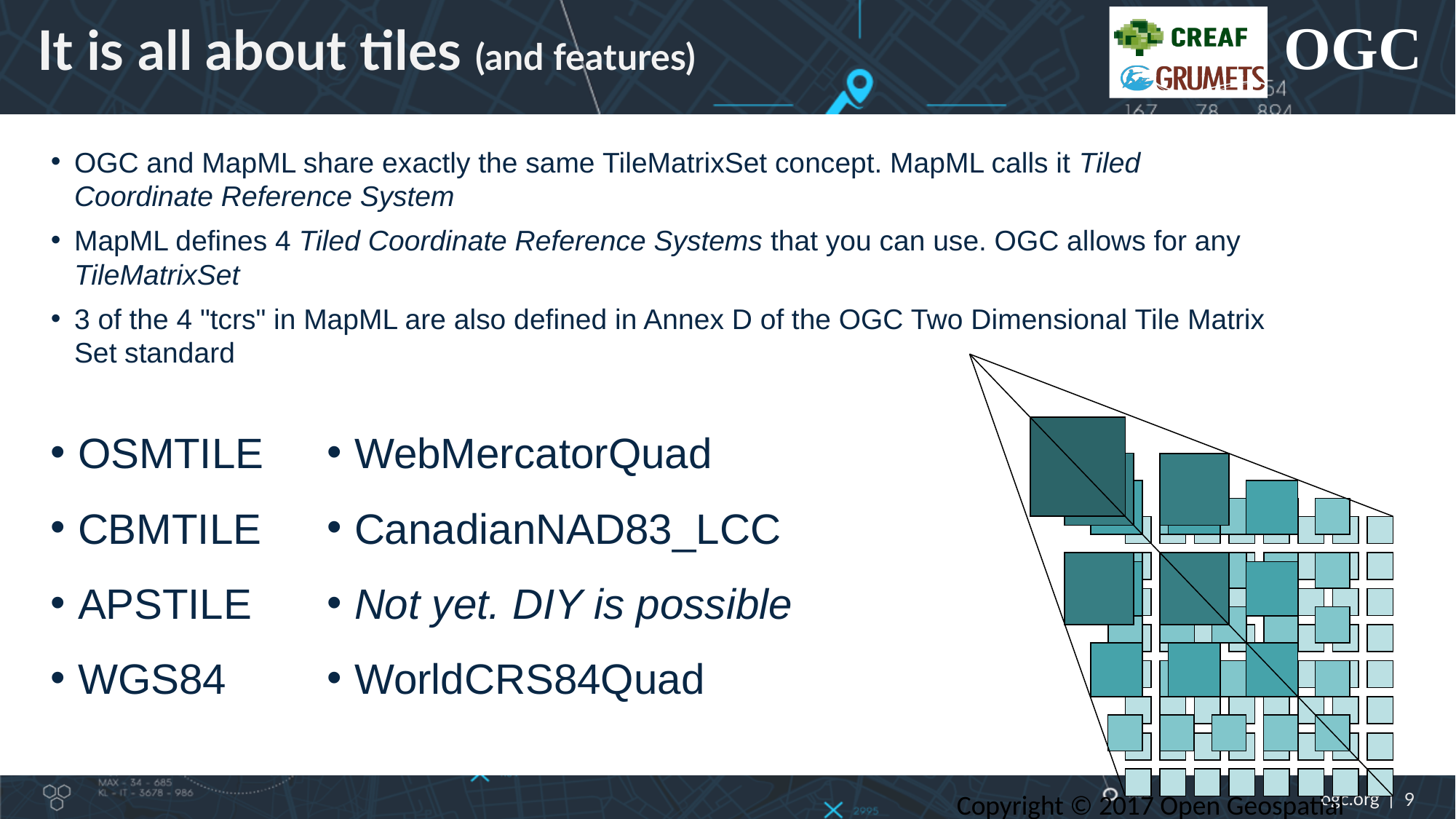

# It is all about tiles (and features)
OGC and MapML share exactly the same TileMatrixSet concept. MapML calls it Tiled Coordinate Reference System
MapML defines 4 Tiled Coordinate Reference Systems that you can use. OGC allows for any TileMatrixSet
3 of the 4 "tcrs" in MapML are also defined in Annex D of the OGC Two Dimensional Tile Matrix Set standard

OSMTILE
CBMTILE
APSTILE
WGS84
WebMercatorQuad
CanadianNAD83_LCC
Not yet. DIY is possible
WorldCRS84Quad
9
Copyright © 2017 Open Geospatial Consortium